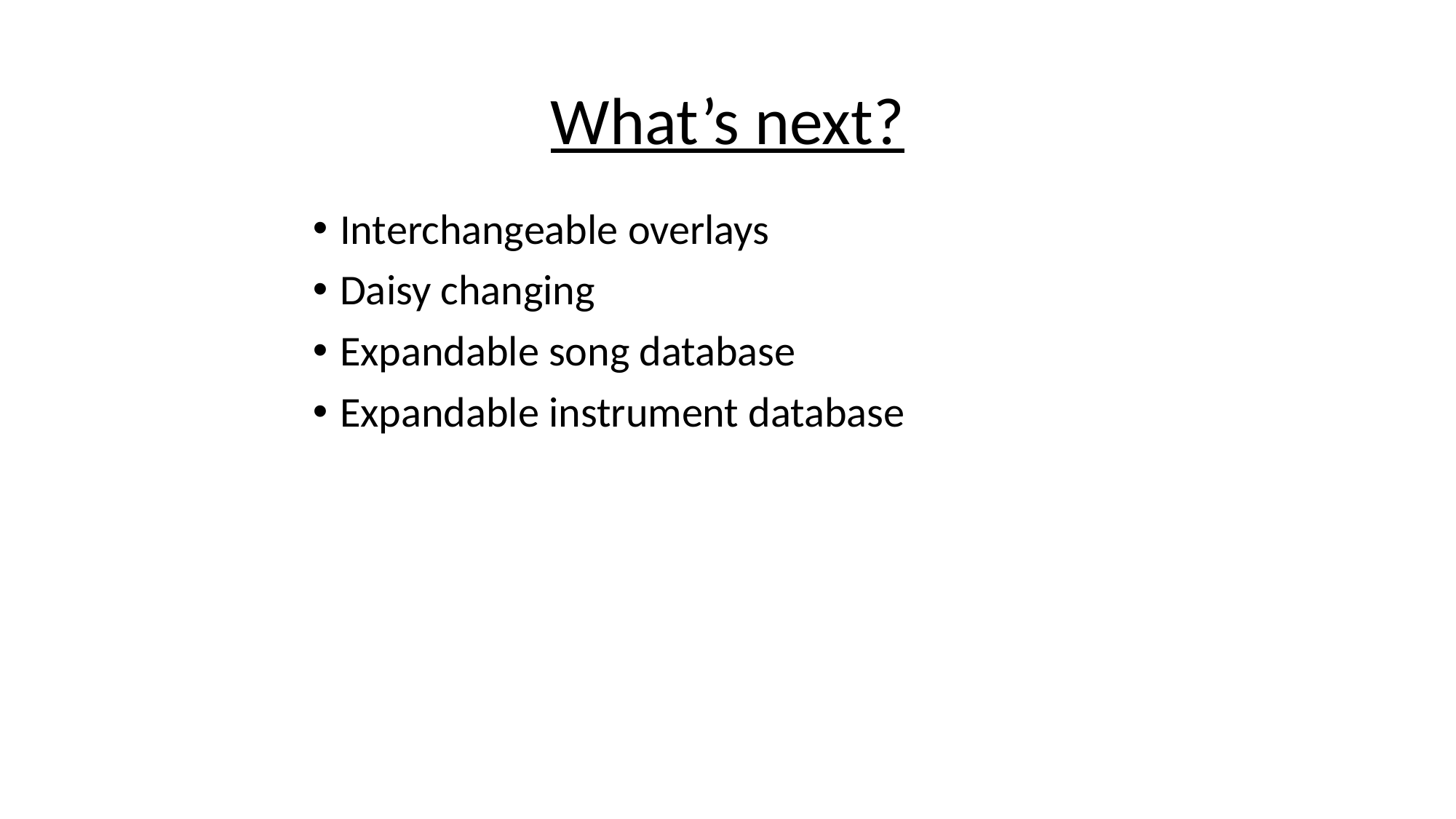

# What’s next?
Interchangeable overlays
Daisy changing
Expandable song database
Expandable instrument database